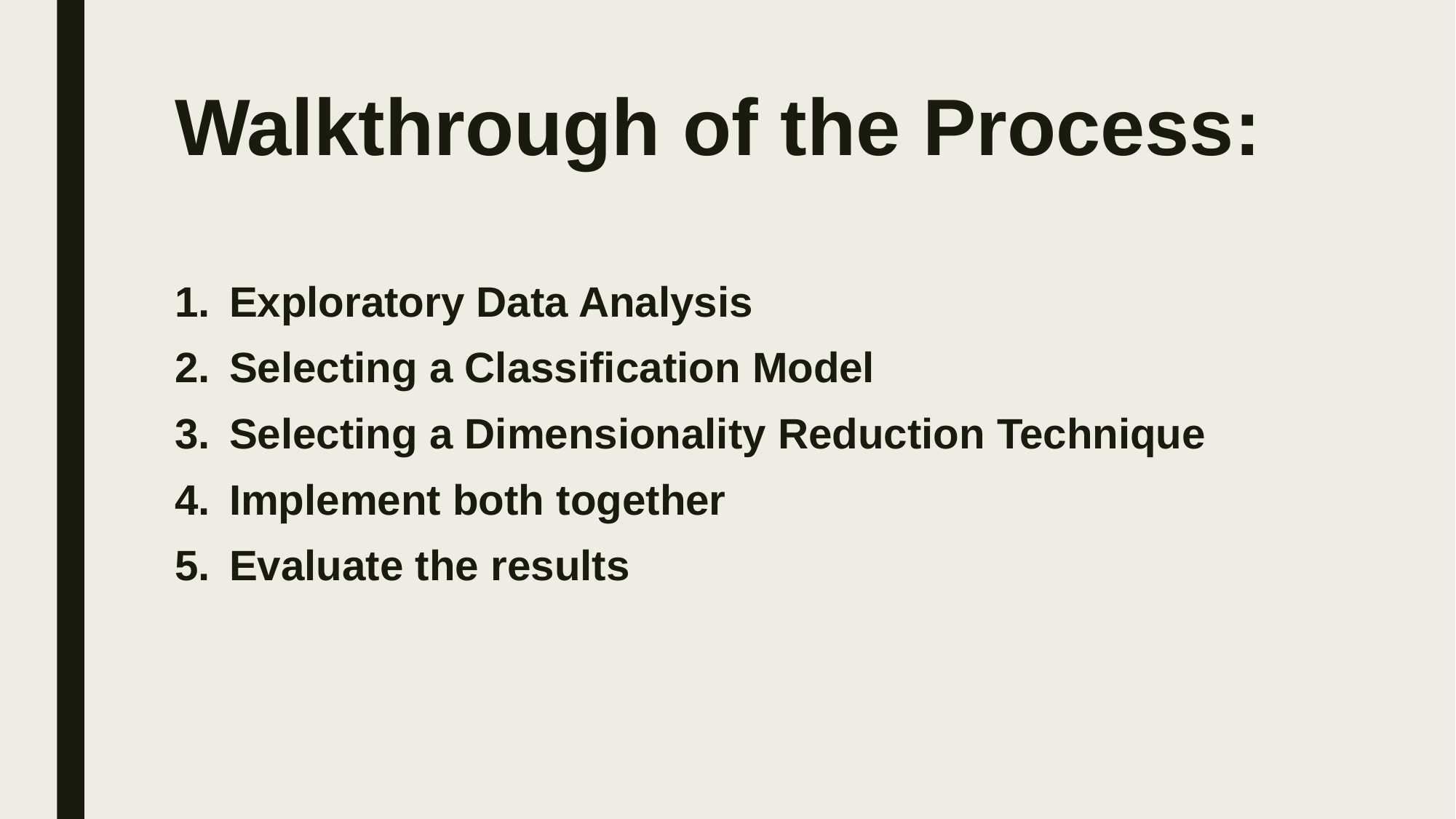

# Walkthrough of the Process:
Exploratory Data Analysis
Selecting a Classification Model
Selecting a Dimensionality Reduction Technique
Implement both together
Evaluate the results